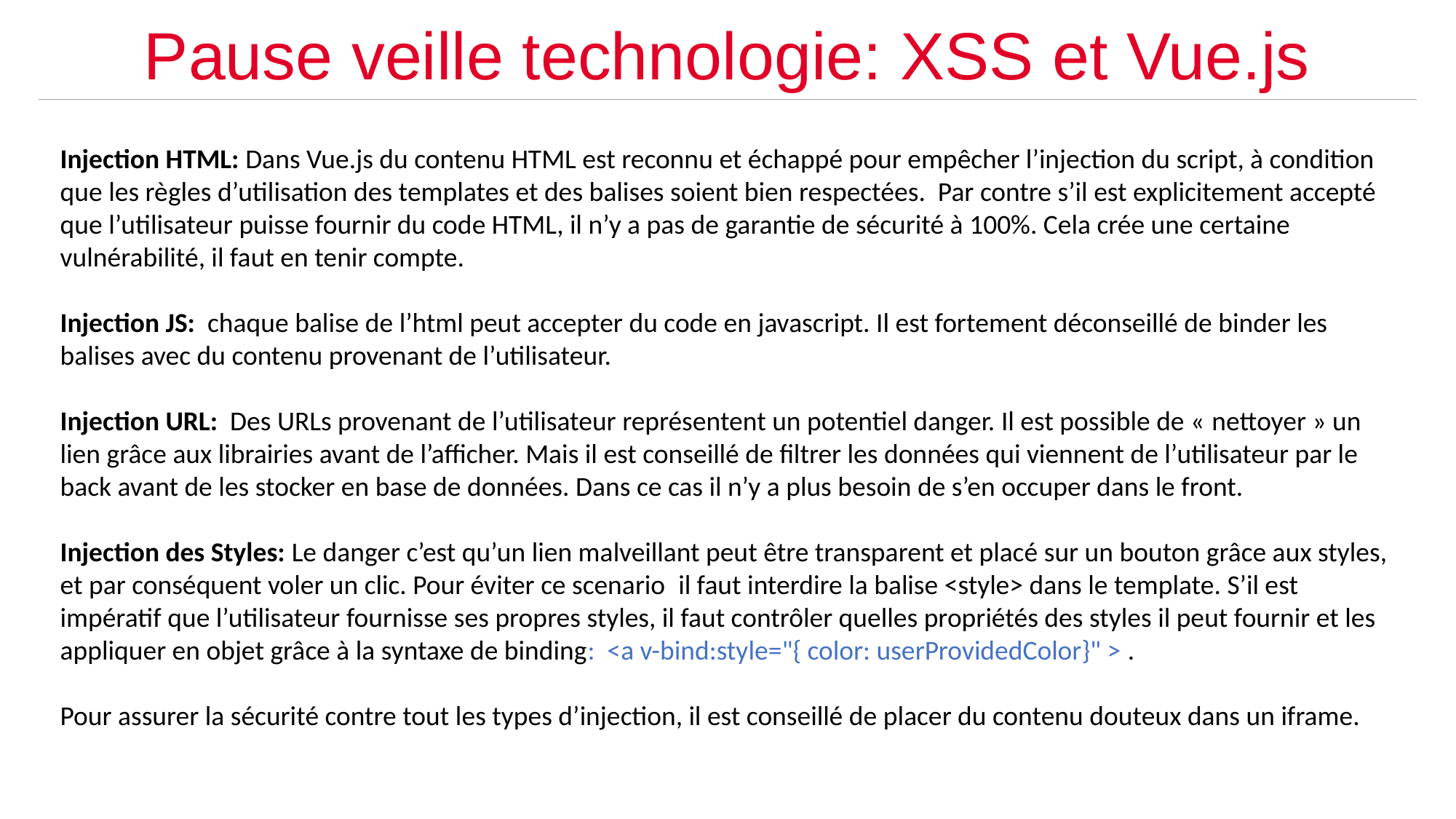

Pause veille technologie: XSS et Vue.js
Injection HTML: Dans Vue.js du contenu HTML est reconnu et échappé pour empêcher l’injection du script, à condition que les règles d’utilisation des templates et des balises soient bien respectées.  Par contre s’il est explicitement accepté que l’utilisateur puisse fournir du code HTML, il n’y a pas de garantie de sécurité à 100%. Cela crée une certaine vulnérabilité, il faut en tenir compte.

Injection JS:  chaque balise de l’html peut accepter du code en javascript. Il est fortement déconseillé de binder les balises avec du contenu provenant de l’utilisateur.

Injection URL:  Des URLs provenant de l’utilisateur représentent un potentiel danger. Il est possible de « nettoyer » un lien grâce aux librairies avant de l’afficher. Mais il est conseillé de filtrer les données qui viennent de l’utilisateur par le back avant de les stocker en base de données. Dans ce cas il n’y a plus besoin de s’en occuper dans le front.

Injection des Styles: Le danger c’est qu’un lien malveillant peut être transparent et placé sur un bouton grâce aux styles, et par conséquent voler un clic. Pour éviter ce scenario  il faut interdire la balise <style> dans le template. S’il est impératif que l’utilisateur fournisse ses propres styles, il faut contrôler quelles propriétés des styles il peut fournir et les appliquer en objet grâce à la syntaxe de binding:  <a v-bind:style="{ color: userProvidedColor}" > .
Pour assurer la sécurité contre tout les types d’injection, il est conseillé de placer du contenu douteux dans un iframe.